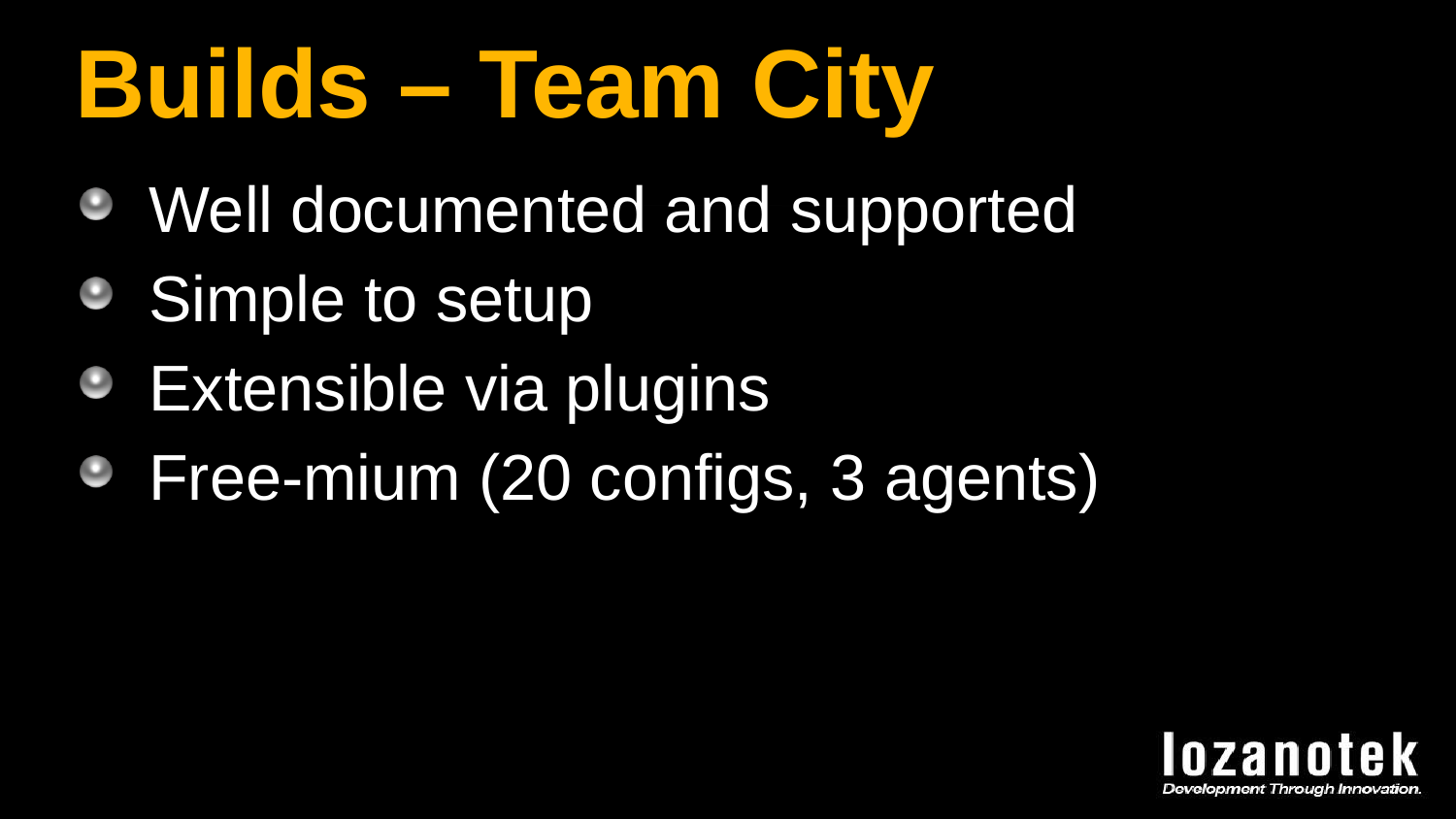

# Builds – Team City
Well documented and supported
Simple to setup
Extensible via plugins
Free-mium (20 configs, 3 agents)